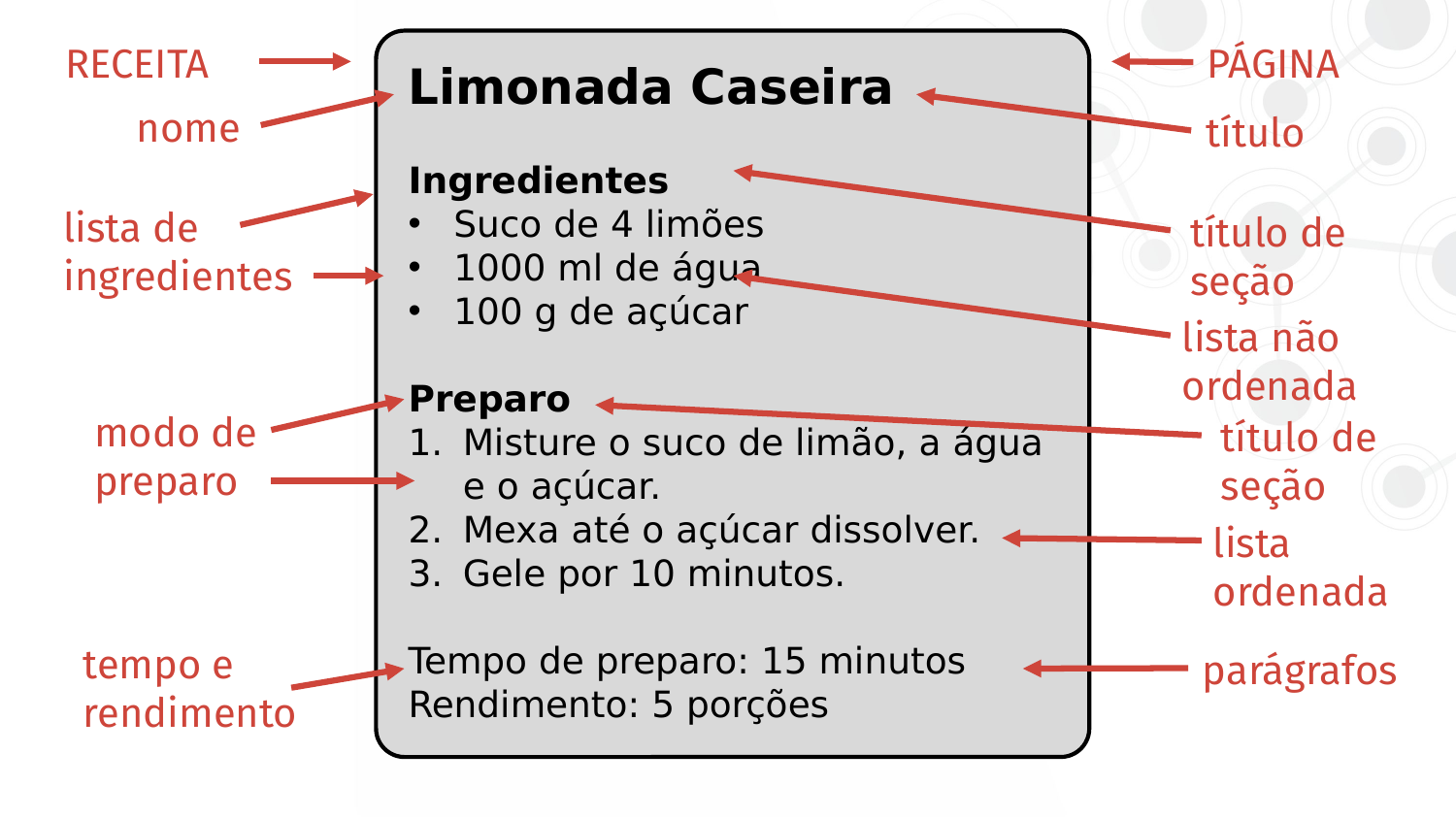

RECEITA
PÁGINA

Limonada Caseira

Ingredientes
Suco de 4 limões
1000 ml de água
100 g de açúcar

Preparo
Misture o suco de limão, a água e o açúcar.
Mexa até o açúcar dissolver.
Gele por 10 minutos.

Tempo de preparo: 15 minutos
Rendimento: 5 porções

nome
título
lista de
ingredientes
título de
seção
lista não
ordenada
modo de
preparo
título de
seção
lista
ordenada
tempo e
rendimento
parágrafos